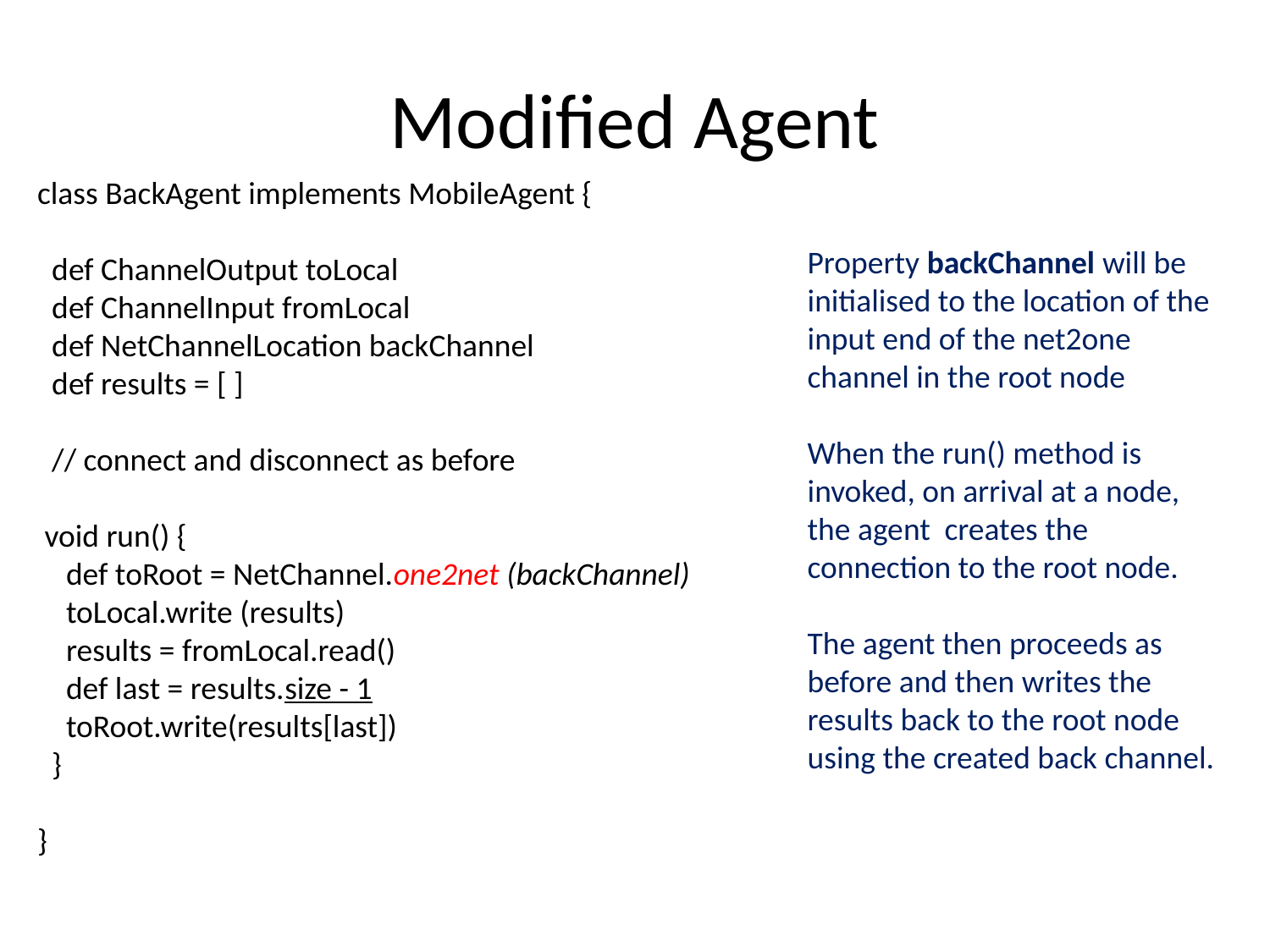

# Modified Agent
class BackAgent implements MobileAgent {

  def ChannelOutput toLocal
  def ChannelInput fromLocal
  def NetChannelLocation backChannel
  def results = [ ]

  // connect and disconnect as before

 void run() {
    def toRoot = NetChannel.one2net (backChannel)
    toLocal.write (results)
    results = fromLocal.read()
    def last = results.size - 1
    toRoot.write(results[last])
  }

}
Property backChannel will be initialised to the location of the input end of the net2one channel in the root node

When the run() method is invoked, on arrival at a node, the agent  creates the connection to the root node.

The agent then proceeds as before and then writes the results back to the root node using the created back channel.